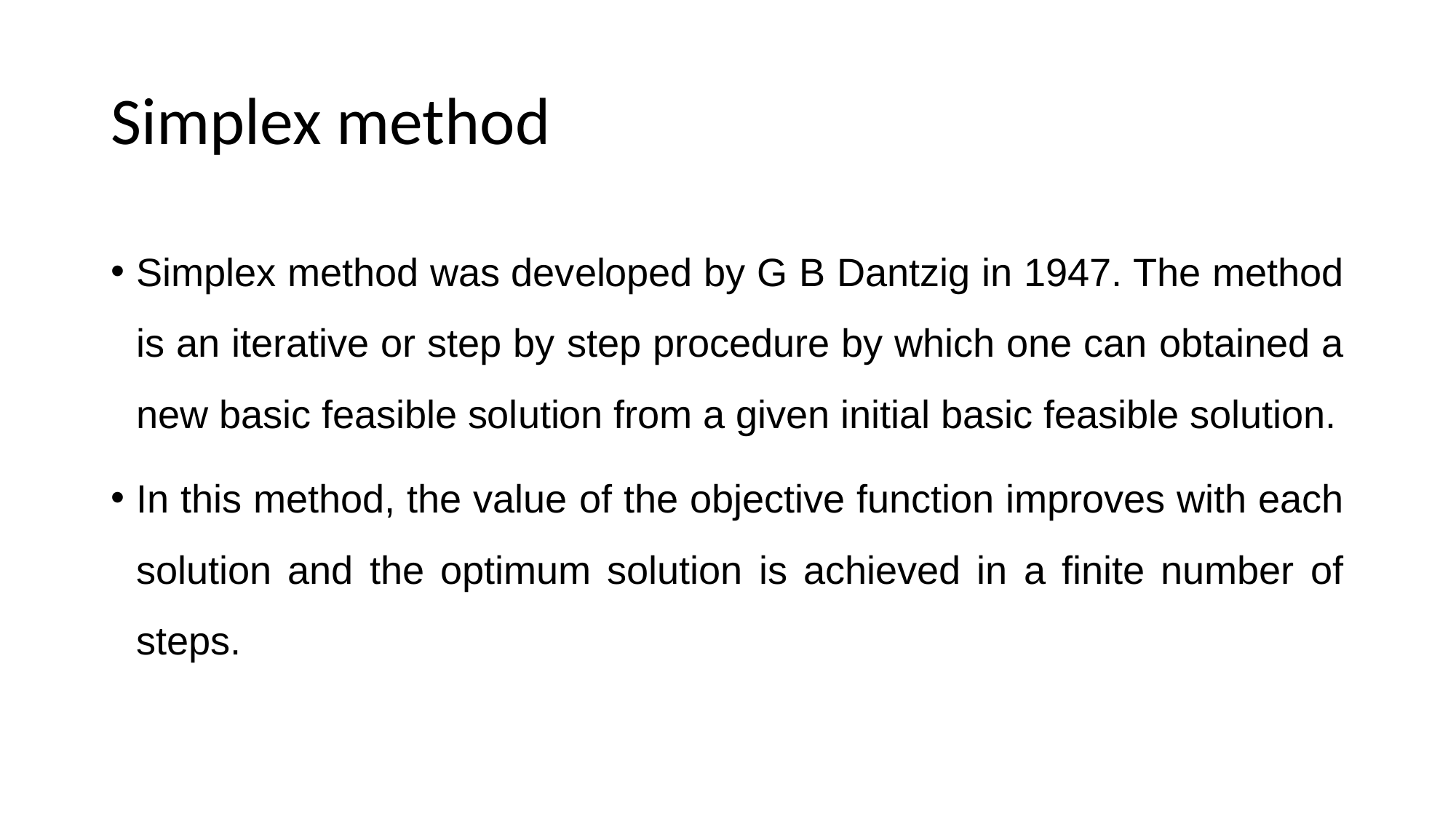

# Simplex method
Simplex method was developed by G B Dantzig in 1947. The method is an iterative or step by step procedure by which one can obtained a new basic feasible solution from a given initial basic feasible solution.
In this method, the value of the objective function improves with each solution and the optimum solution is achieved in a finite number of steps.